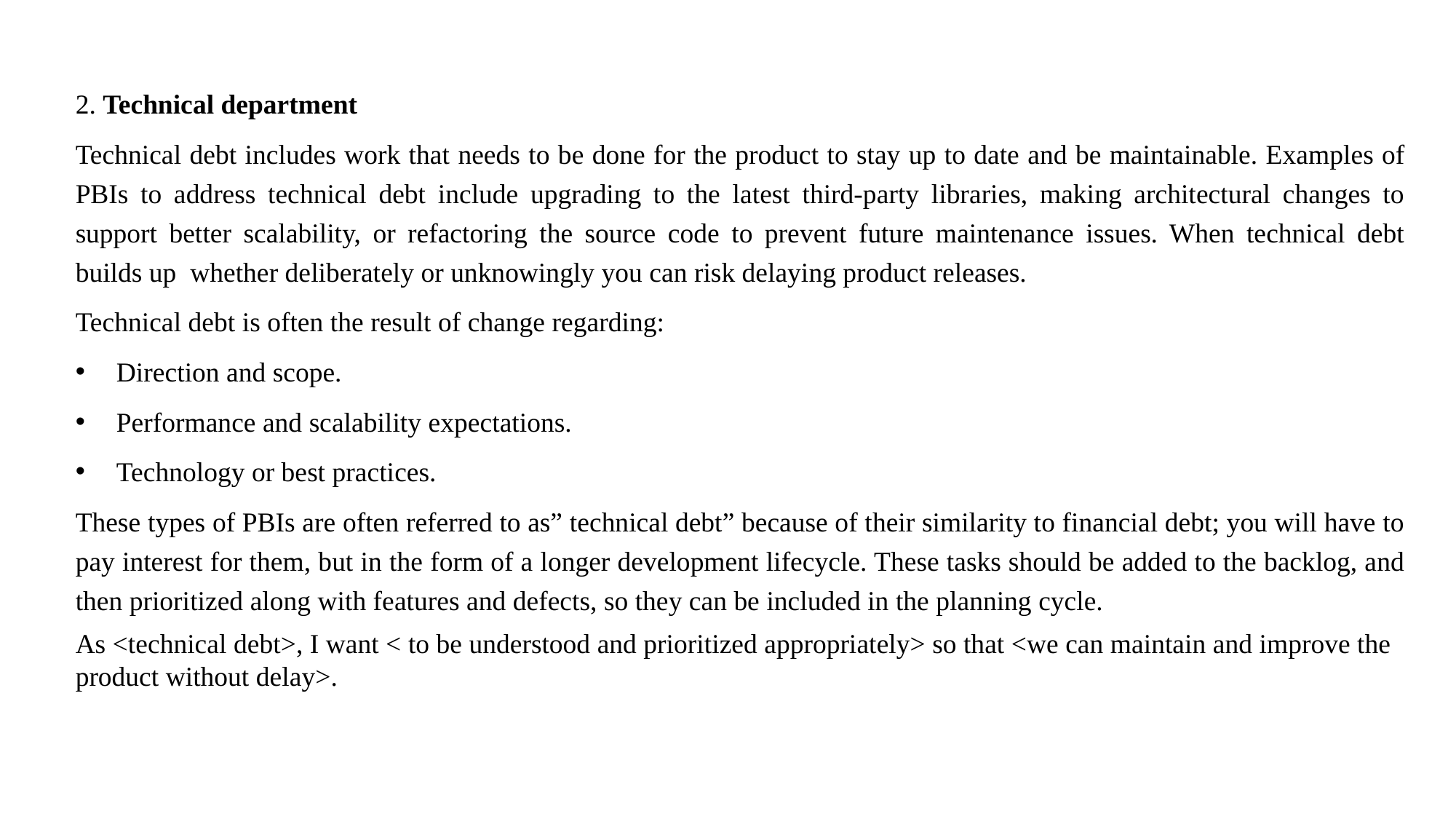

2. Technical department
Technical debt includes work that needs to be done for the product to stay up to date and be maintainable. Examples of PBIs to address technical debt include upgrading to the latest third-party libraries, making architectural changes to support better scalability, or refactoring the source code to prevent future maintenance issues. When technical debt builds up  whether deliberately or unknowingly you can risk delaying product releases.
Technical debt is often the result of change regarding:
Direction and scope.
Performance and scalability expectations.
Technology or best practices.
These types of PBIs are often referred to as” technical debt” because of their similarity to financial debt; you will have to pay interest for them, but in the form of a longer development lifecycle. These tasks should be added to the backlog, and then prioritized along with features and defects, so they can be included in the planning cycle.
As <technical debt>, I want < to be understood and prioritized appropriately> so that <we can maintain and improve the product without delay>.